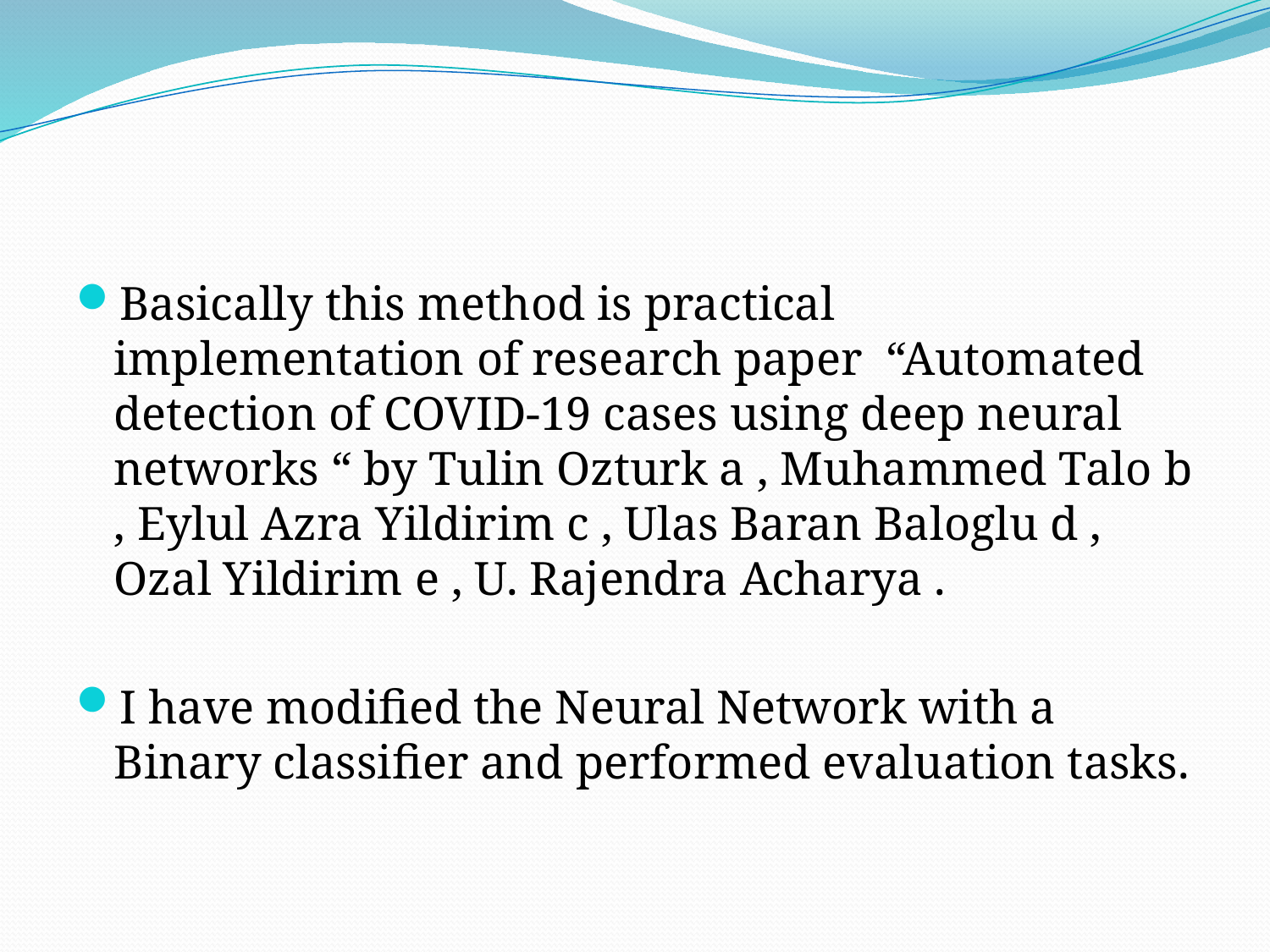

Basically this method is practical implementation of research paper  “Automated detection of COVID-19 cases using deep neural networks “ by Tulin Ozturk a , Muhammed Talo b , Eylul Azra Yildirim c , Ulas Baran Baloglu d , Ozal Yildirim e , U. Rajendra Acharya .

I have modified the Neural Network with a Binary classifier and performed evaluation tasks.